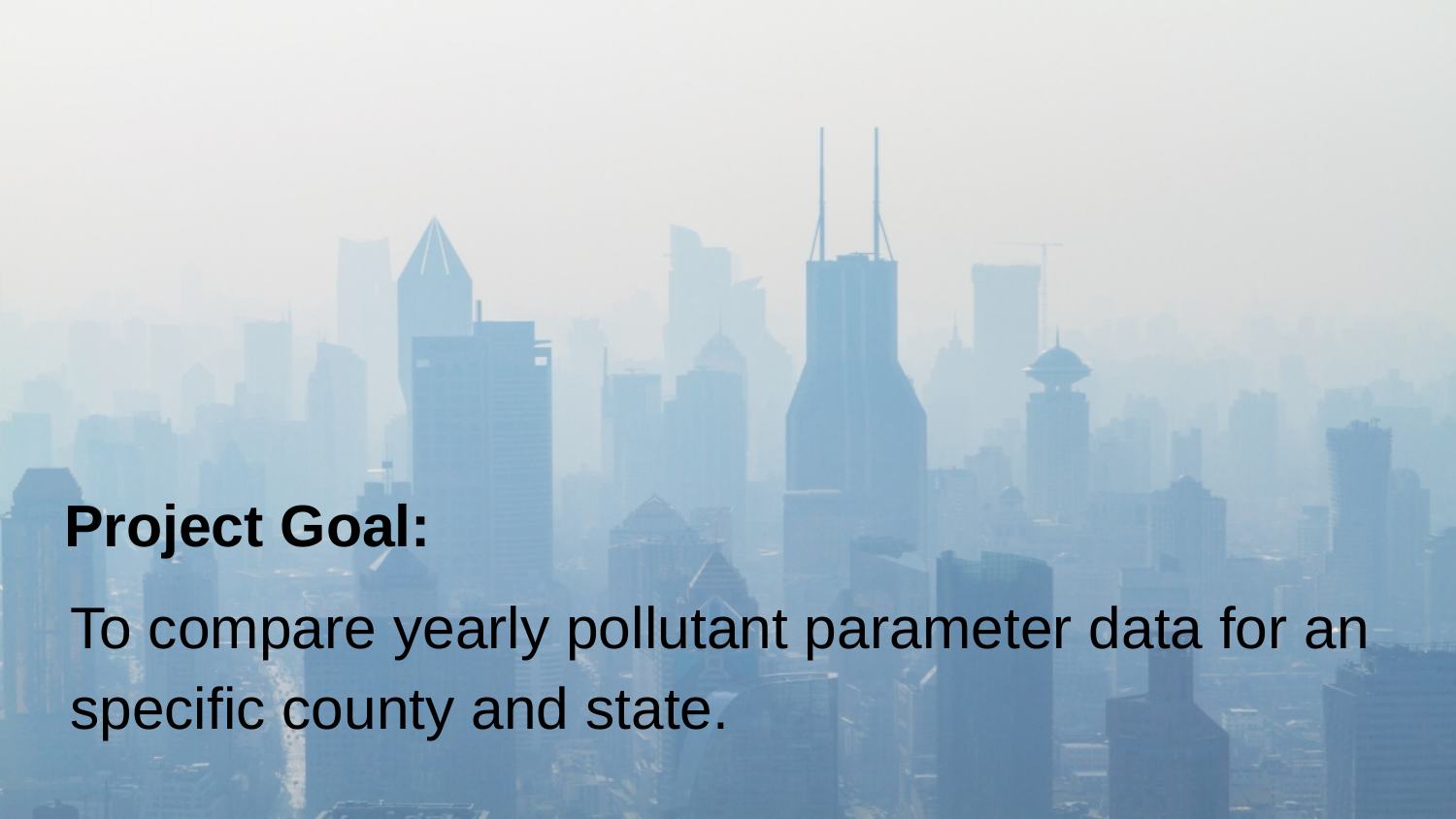

# Project Goal:
To compare yearly pollutant parameter data for an specific county and state.